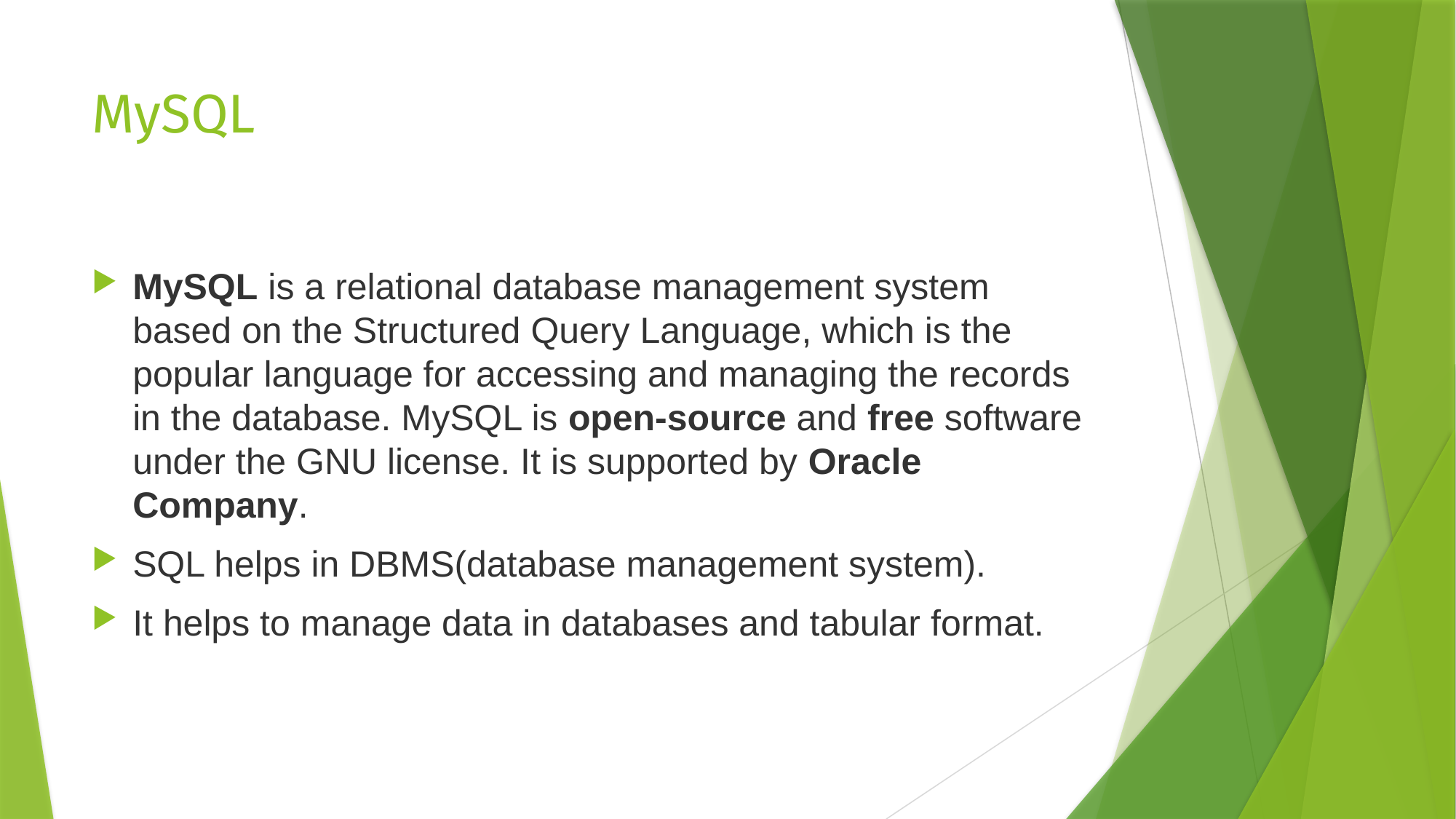

# MySQL
MySQL is a relational database management system based on the Structured Query Language, which is the popular language for accessing and managing the records in the database. MySQL is open-source and free software under the GNU license. It is supported by Oracle Company.
SQL helps in DBMS(database management system).
It helps to manage data in databases and tabular format.